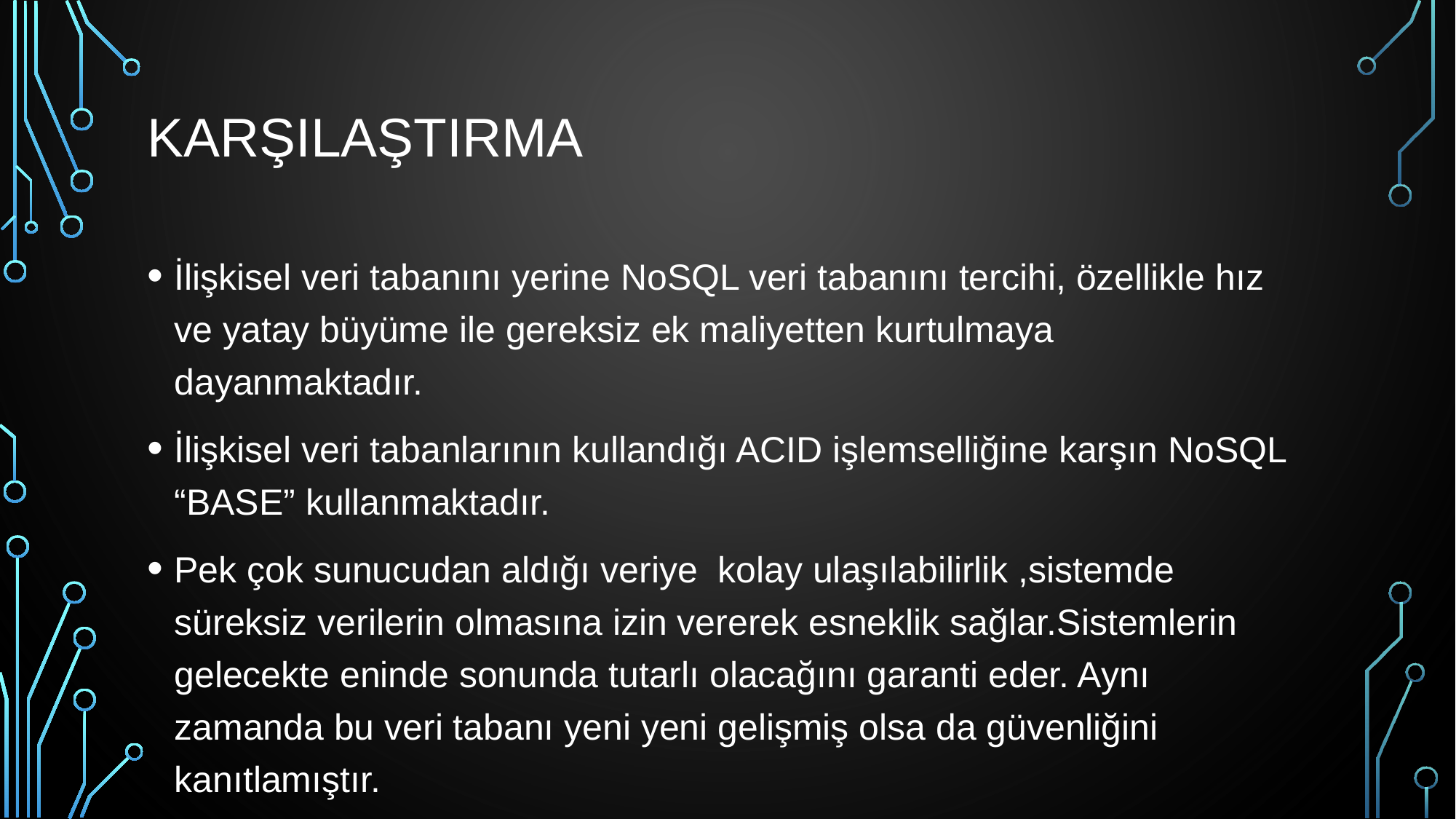

# Karşılaştırma
İlişkisel veri tabanını yerine NoSQL veri tabanını tercihi, özellikle hız ve yatay büyüme ile gereksiz ek maliyetten kurtulmaya dayanmaktadır.
İlişkisel veri tabanlarının kullandığı ACID işlemselliğine karşın NoSQL “BASE” kullanmaktadır.
Pek çok sunucudan aldığı veriye  kolay ulaşılabilirlik ,sistemde süreksiz verilerin olmasına izin vererek esneklik sağlar.Sistemlerin gelecekte eninde sonunda tutarlı olacağını garanti eder. Aynı zamanda bu veri tabanı yeni yeni gelişmiş olsa da güvenliğini kanıtlamıştır.